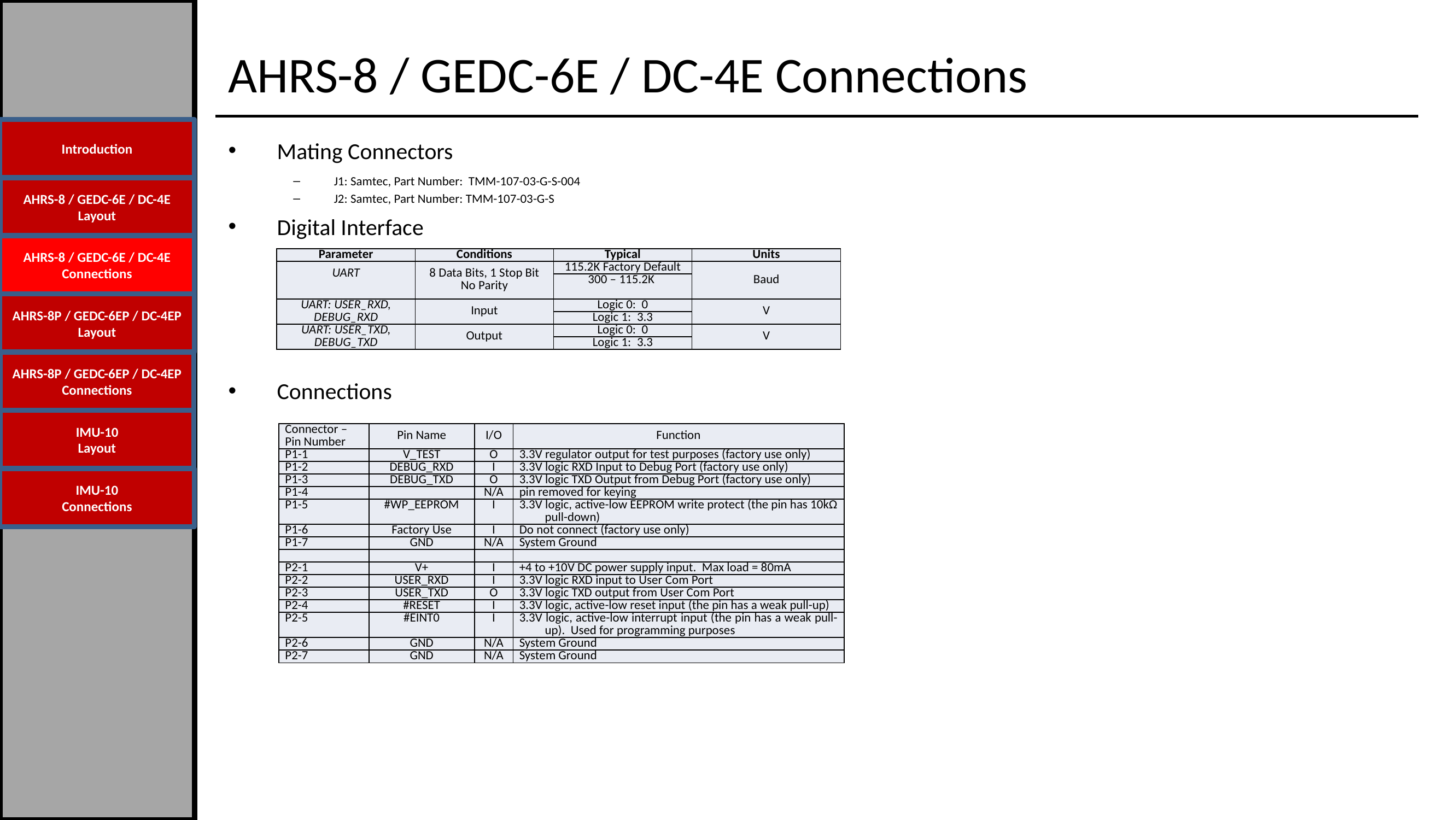

# AHRS-8 / GEDC-6E / DC-4E Connections
Introduction
Mating Connectors
J1: Samtec, Part Number:  TMM-107-03-G-S-004
J2: Samtec, Part Number: TMM-107-03-G-S
Digital Interface

Connections

AHRS-8 / GEDC-6E / DC-4E
Layout
AHRS-8 / GEDC-6E / DC-4E
Connections
| Parameter | Conditions | Typical | Units |
| --- | --- | --- | --- |
| UART | 8 Data Bits, 1 Stop Bit No Parity | 115.2K Factory Default | Baud |
|  |  | 300 – 115.2K |  |
| UART: USER\_RXD, DEBUG\_RXD | Input | Logic 0: 0 | V |
|  |  | Logic 1: 3.3 |  |
| UART: USER\_TXD, DEBUG\_TXD | Output | Logic 0: 0 | V |
|  |  | Logic 1: 3.3 |  |
AHRS-8P / GEDC-6EP / DC-4EP
Layout
AHRS-8P / GEDC-6EP / DC-4EP
Connections
IMU-10
Layout
| Connector – Pin Number | Pin Name | I/O | Function |
| --- | --- | --- | --- |
| P1-1 | V\_TEST | O | 3.3V regulator output for test purposes (factory use only) |
| P1-2 | DEBUG\_RXD | I | 3.3V logic RXD Input to Debug Port (factory use only) |
| P1-3 | DEBUG\_TXD | O | 3.3V logic TXD Output from Debug Port (factory use only) |
| P1-4 |  | N/A | pin removed for keying |
| P1-5 | #WP\_EEPROM | I | 3.3V logic, active-low EEPROM write protect (the pin has 10kΩ pull-down) |
| P1-6 | Factory Use | I | Do not connect (factory use only) |
| P1-7 | GND | N/A | System Ground |
|  |  |  |  |
| P2-1 | V+ | I | +4 to +10V DC power supply input. Max load = 80mA |
| P2-2 | USER\_RXD | I | 3.3V logic RXD input to User Com Port |
| P2-3 | USER\_TXD | O | 3.3V logic TXD output from User Com Port |
| P2-4 | #RESET | I | 3.3V logic, active-low reset input (the pin has a weak pull-up) |
| P2-5 | #EINT0 | I | 3.3V logic, active-low interrupt input (the pin has a weak pull-up). Used for programming purposes |
| P2-6 | GND | N/A | System Ground |
| P2-7 | GND | N/A | System Ground |
IMU-10
Connections